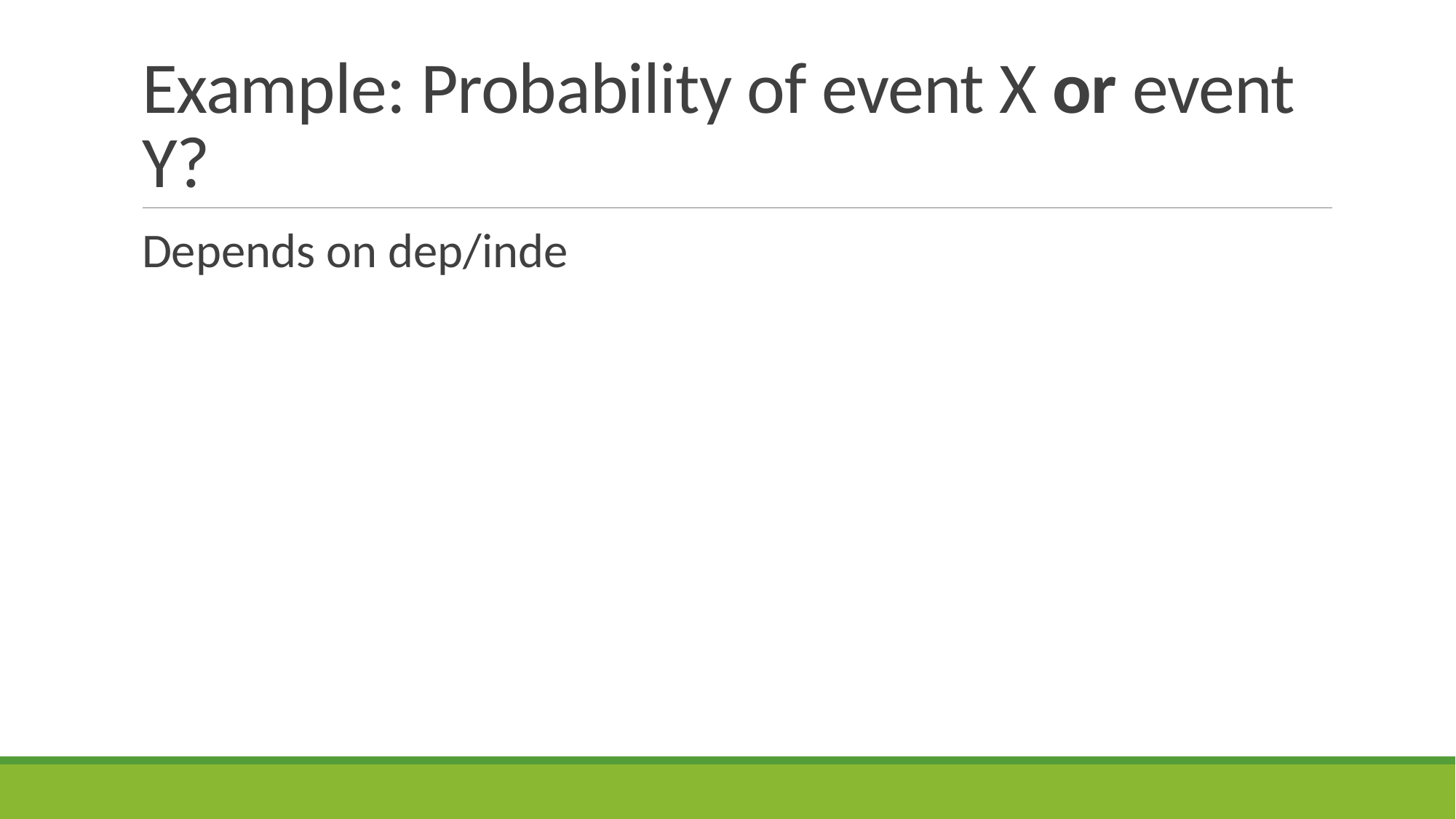

# Example: Probability of event X or event Y?
Depends on dep/inde